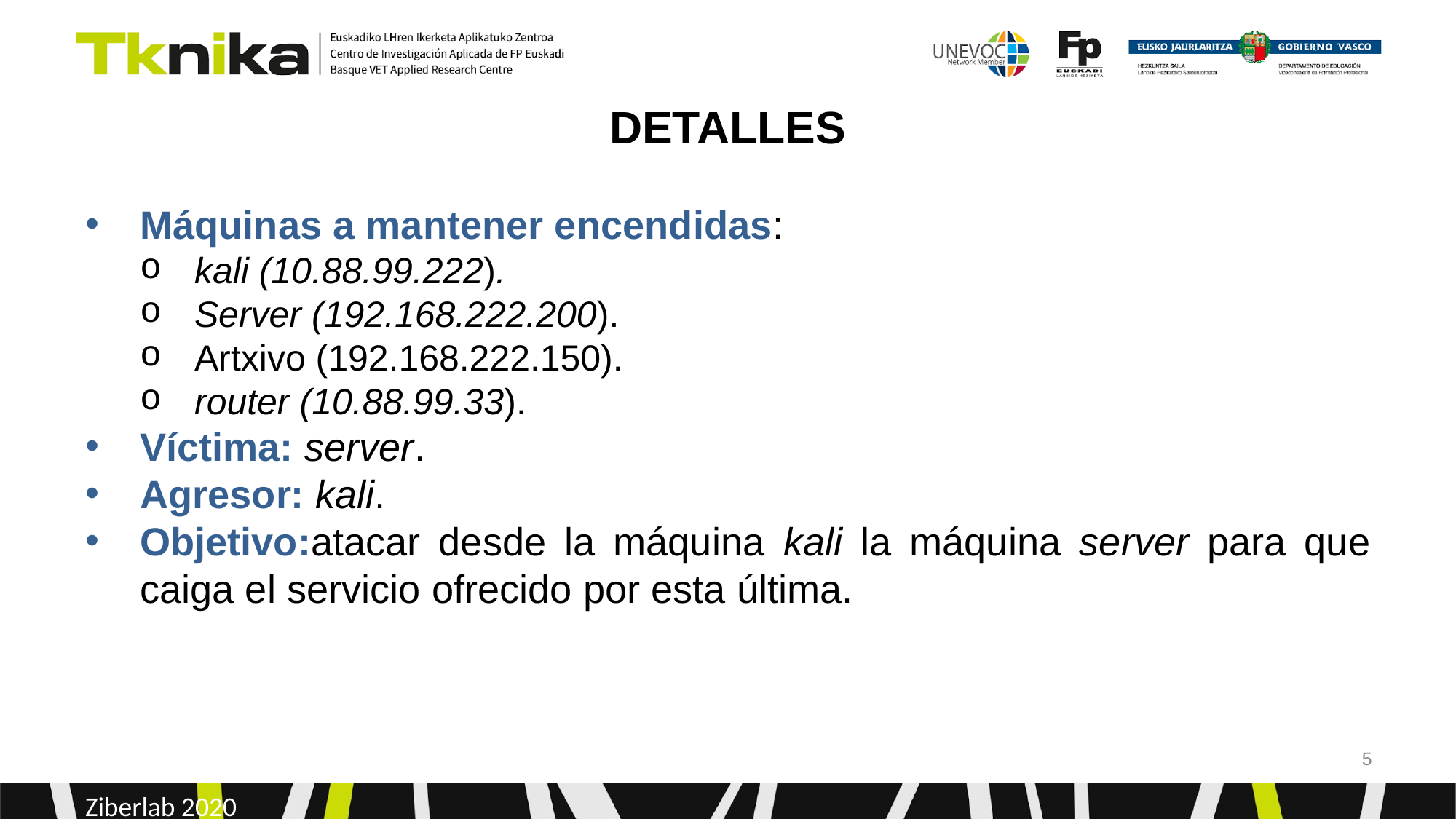

# DETALLES
Máquinas a mantener encendidas:
kali (10.88.99.222).
Server (192.168.222.200).
Artxivo (192.168.222.150).
router (10.88.99.33).
Víctima: server.
Agresor: kali.
Objetivo:atacar desde la máquina kali la máquina server para que caiga el servicio ofrecido por esta última.
5